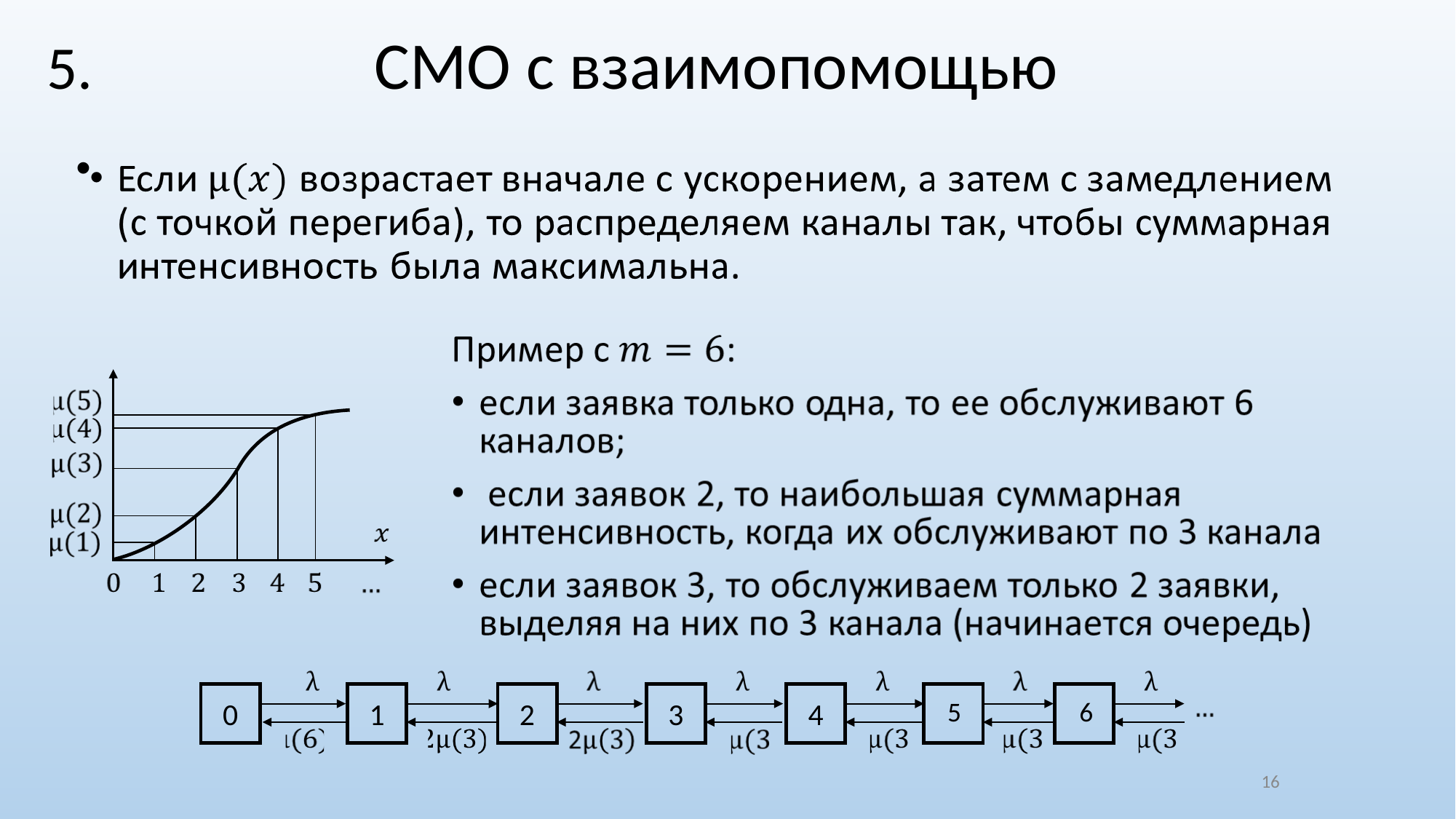

# 5.			СМО с взаимопомощью

5
6
0
1
2
3
4

16